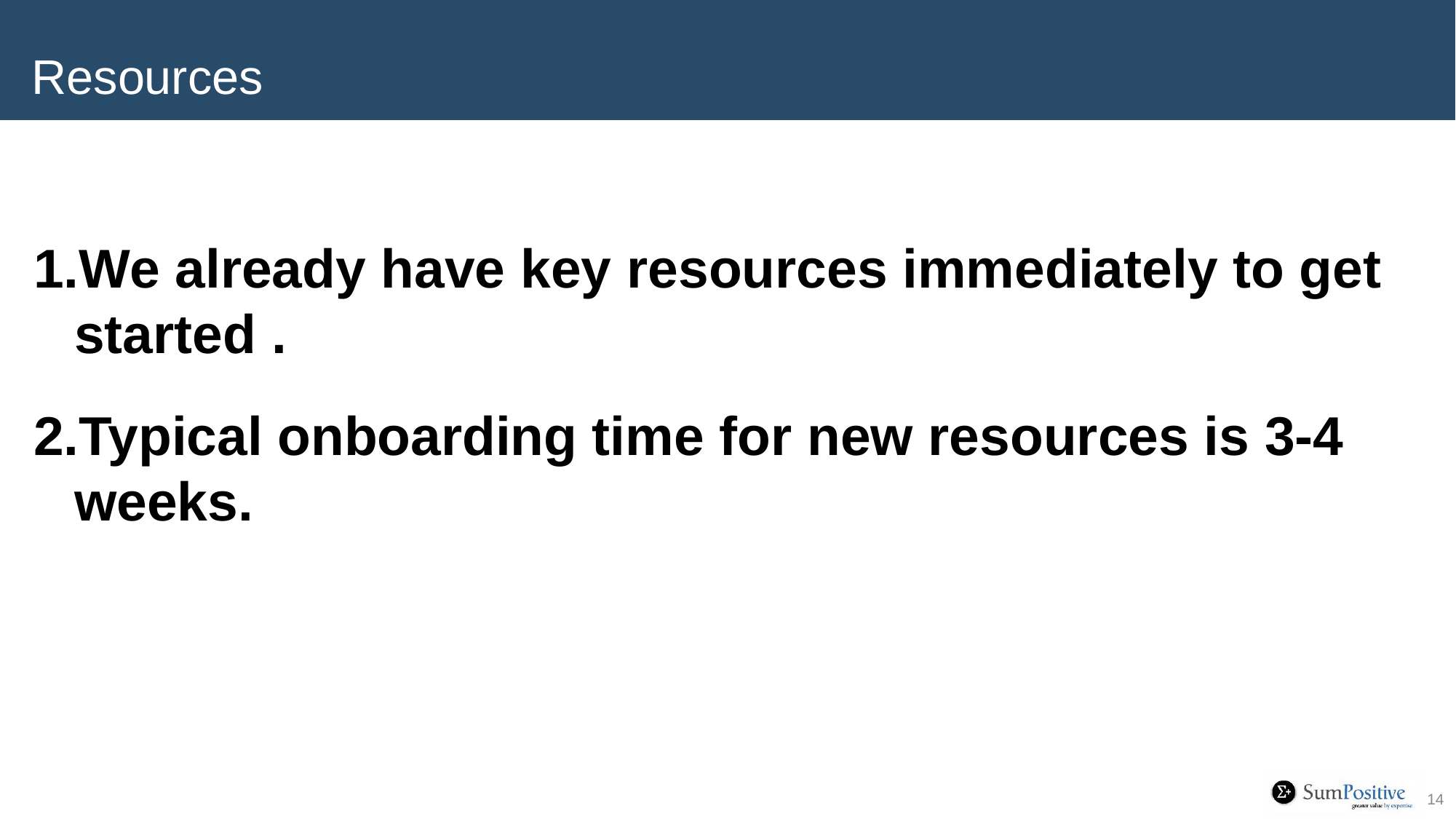

# Resources
We already have key resources immediately to get started .
Typical onboarding time for new resources is 3-4 weeks.